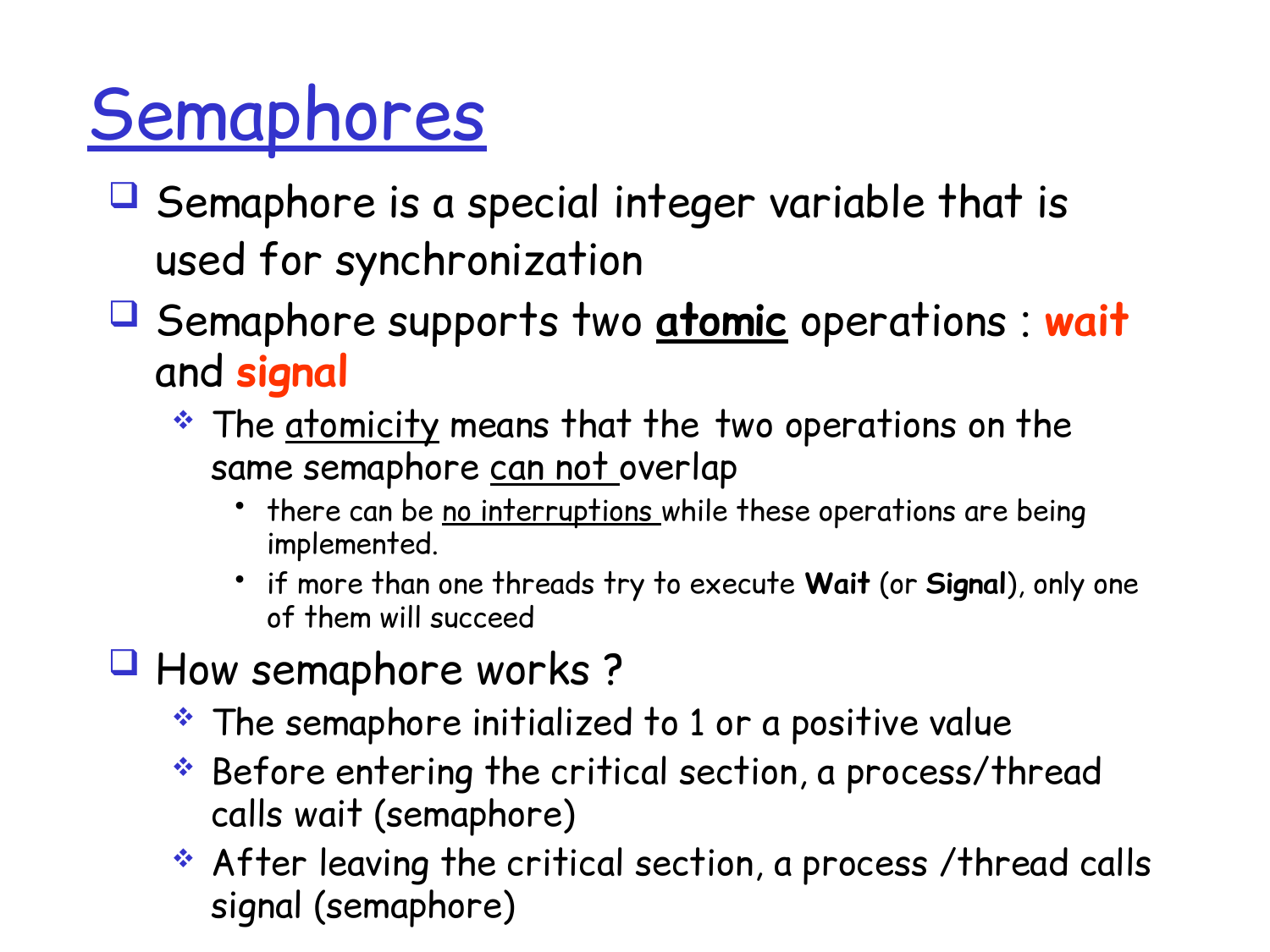

Semaphores
Semaphore is a special integer variable that is used for synchronization
Semaphore supports two atomic operations : wait and signal
The atomicity means that the two operations on the same semaphore can not overlap
there can be no interruptions while these operations are being implemented.
if more than one threads try to execute Wait (or Signal), only one of them will succeed
How semaphore works ?
The semaphore initialized to 1 or a positive value
Before entering the critical section, a process/thread calls wait (semaphore)
After leaving the critical section, a process /thread calls signal (semaphore)